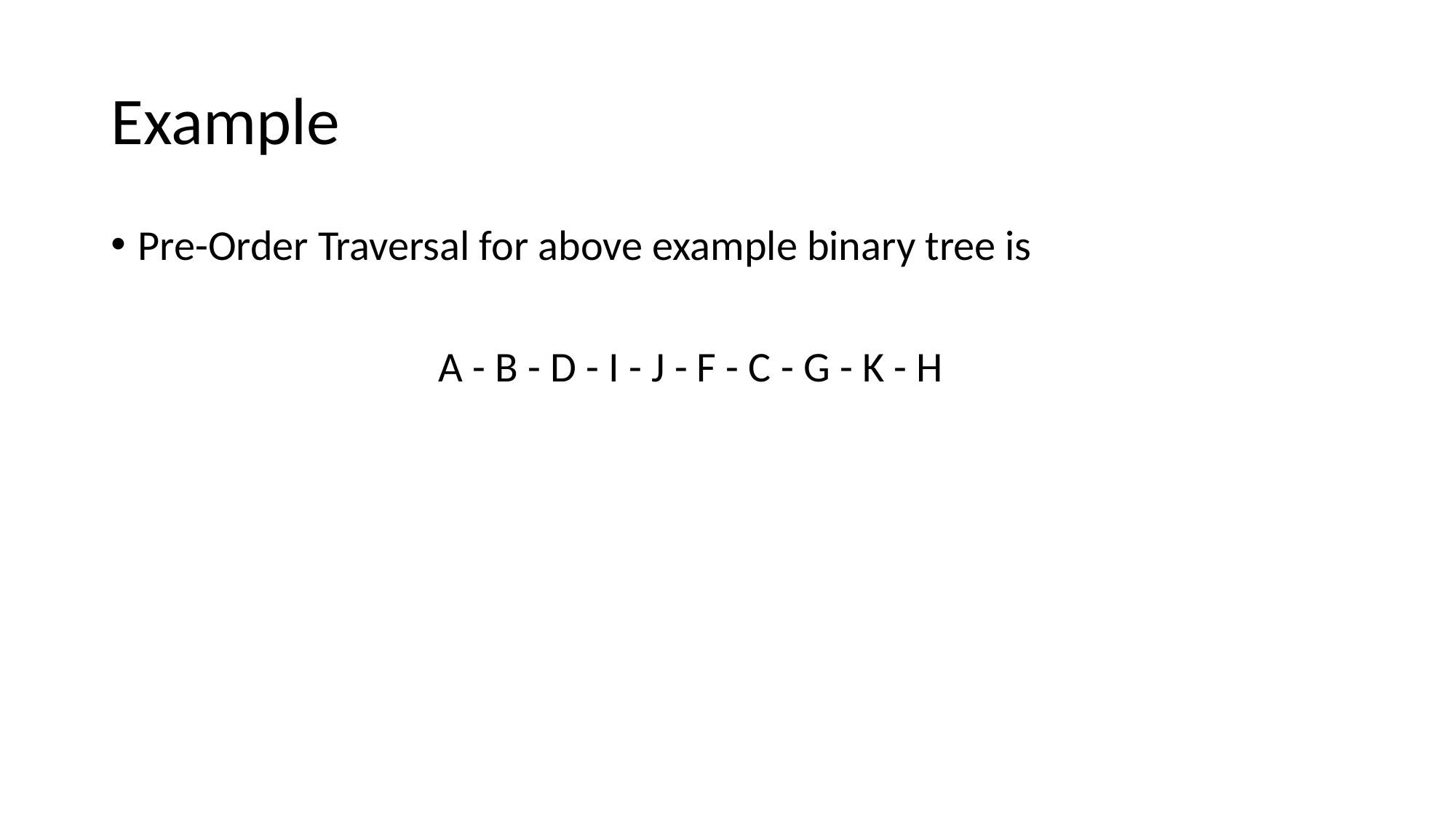

# Example
Pre-Order Traversal for above example binary tree is

			A - B - D - I - J - F - C - G - K - H